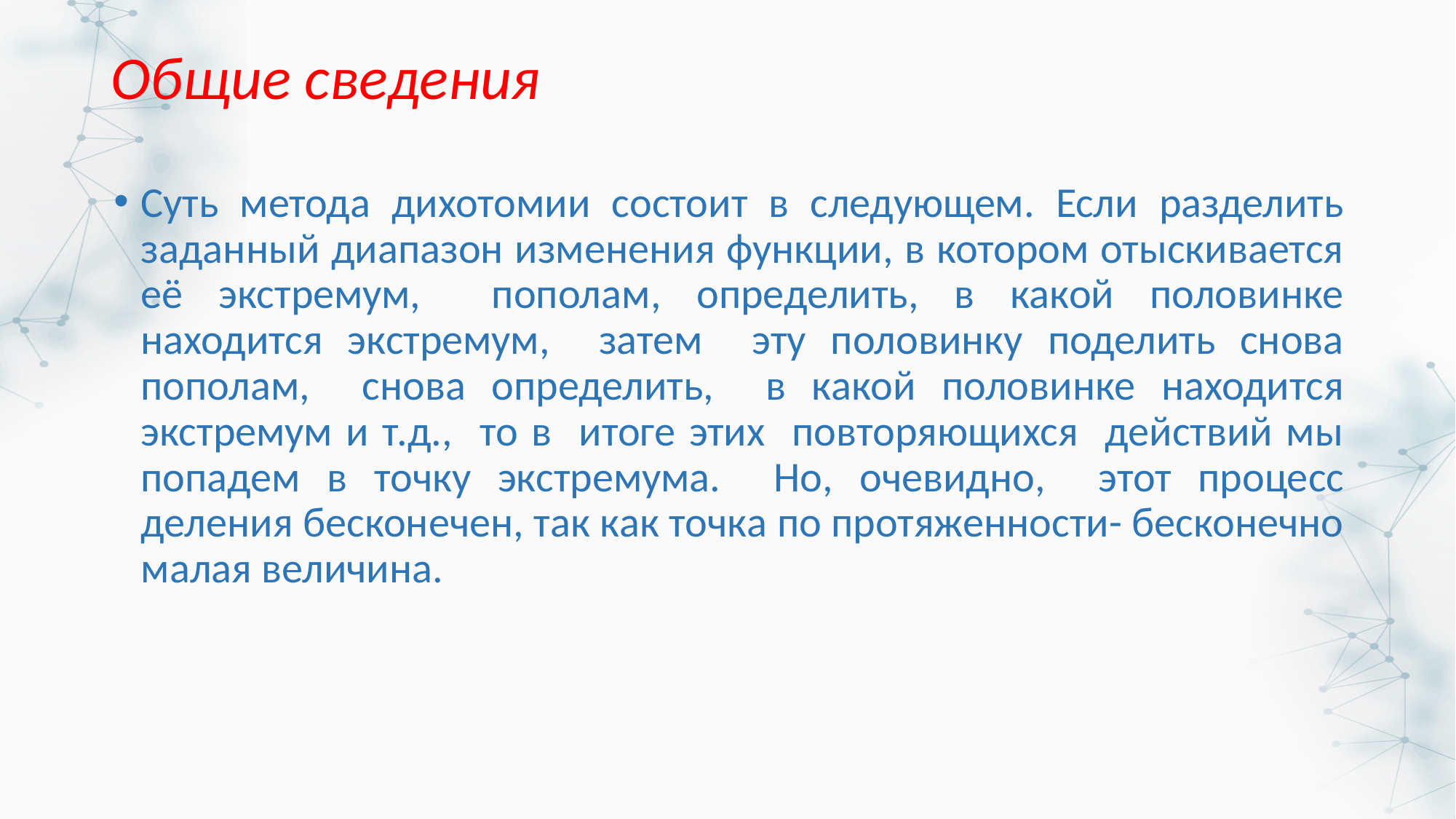

# Общие сведения
Суть метода дихотомии состоит в следующем. Если разделить заданный диапазон изменения функции, в котором отыскивается её экстремум,  пополам, определить, в какой половинке находится экстремум,  затем  эту половинку поделить снова пополам,  снова определить,  в какой половинке находится экстремум и т.д.,  то в  итоге этих  повторяющихся  действий мы попадем в точку экстремума.  Но, очевидно,  этот процесс деления бесконечен, так как точка по протяженности- бесконечно малая величина.